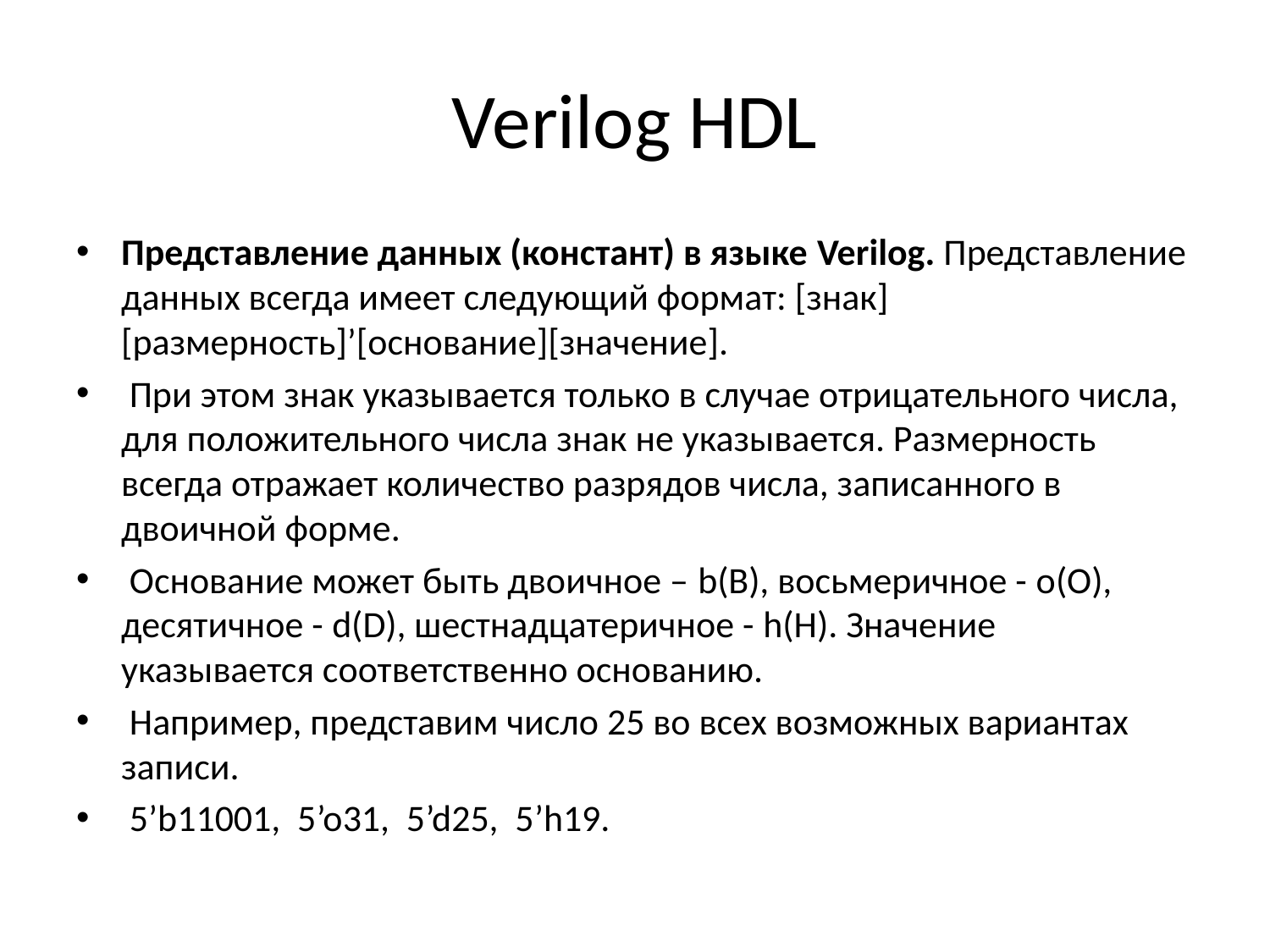

# Verilog HDL
Представление данных (констант) в языке Verilog. Представление данных всегда имеет следующий формат: [знак][размерность]’[основание][значение].
 При этом знак указывается только в случае отрицательного числа, для положительного числа знак не указывается. Размерность всегда отражает количество разрядов числа, записанного в двоичной форме.
 Основание может быть двоичное – b(B), восьмеричное - o(O), десятичное - d(D), шестнадцатеричное - h(H). Значение указывается соответственно основанию.
 Например, представим число 25 во всех возможных вариантах записи.
 5’b11001,  5’o31,  5’d25,  5’h19.